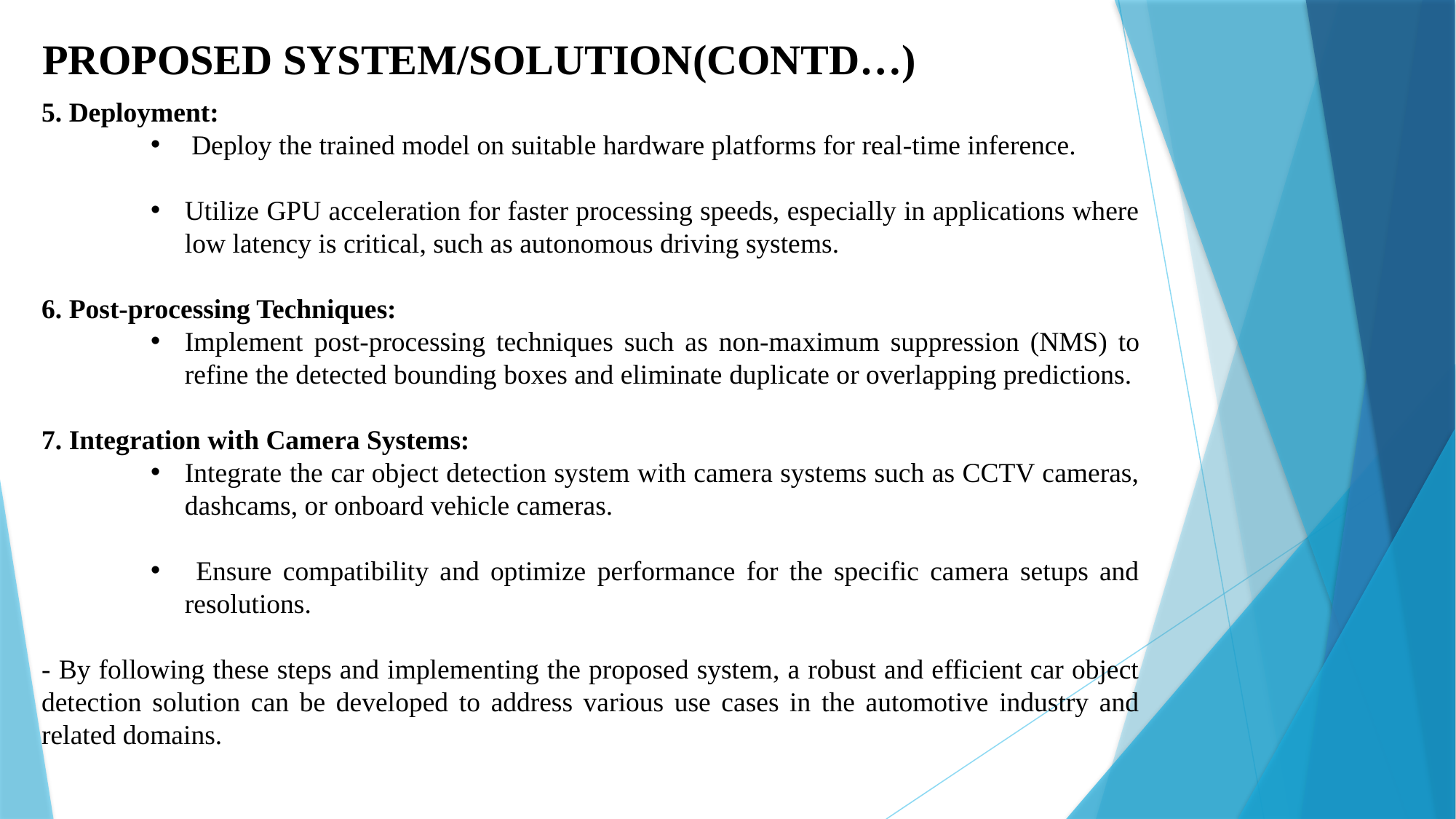

PROPOSED SYSTEM/SOLUTION(CONTD…)
5. Deployment:
 Deploy the trained model on suitable hardware platforms for real-time inference.

Utilize GPU acceleration for faster processing speeds, especially in applications where low latency is critical, such as autonomous driving systems.

6. Post-processing Techniques:
Implement post-processing techniques such as non-maximum suppression (NMS) to refine the detected bounding boxes and eliminate duplicate or overlapping predictions.

7. Integration with Camera Systems:
Integrate the car object detection system with camera systems such as CCTV cameras, dashcams, or onboard vehicle cameras.

 Ensure compatibility and optimize performance for the specific camera setups and resolutions.

- By following these steps and implementing the proposed system, a robust and efficient car object detection solution can be developed to address various use cases in the automotive industry and related domains.